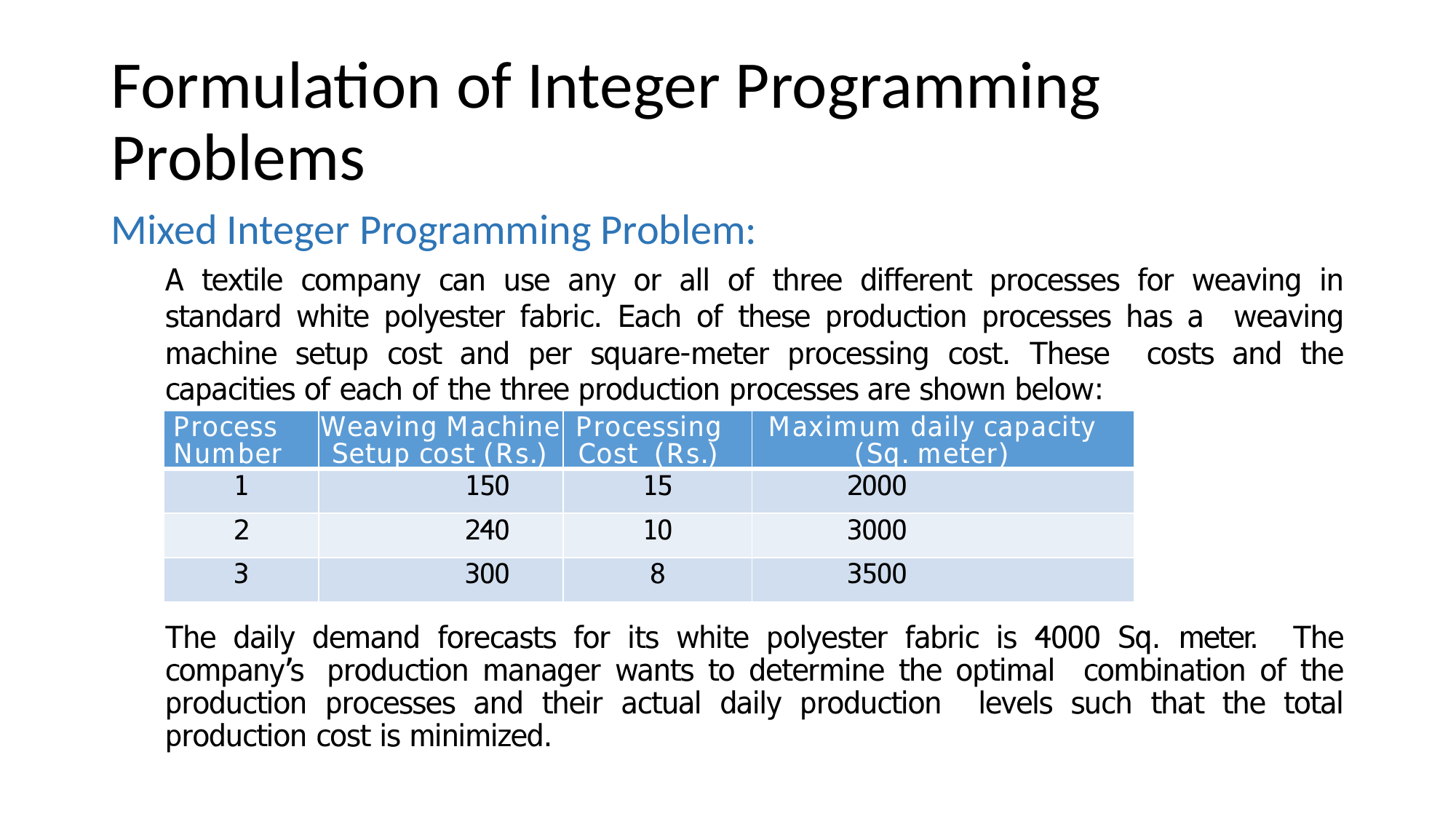

# Formulation of Integer Programming Problems
Mixed Integer Programming Problem:
A textile company can use any or all of three different processes for weaving in standard white polyester fabric. Each of these production processes has a  weaving machine setup cost and per square-meter processing cost. These  costs and the capacities of each of the three production processes are shown below:

The daily demand forecasts for its white polyester fabric is 4000 Sq. meter.  The company’s production manager wants to determine the optimal  combination of the production processes and their actual daily production  levels such that the total production cost is minimized.

| Process Number | Weaving Machine Setup cost (Rs.) | Processing Cost (Rs.) | Maximum daily capacity (Sq. meter) |
| --- | --- | --- | --- |
| 1 | 150 | 15 | 2000 |
| 2 | 240 | 10 | 3000 |
| 3 | 300 | 8 | 3500 |